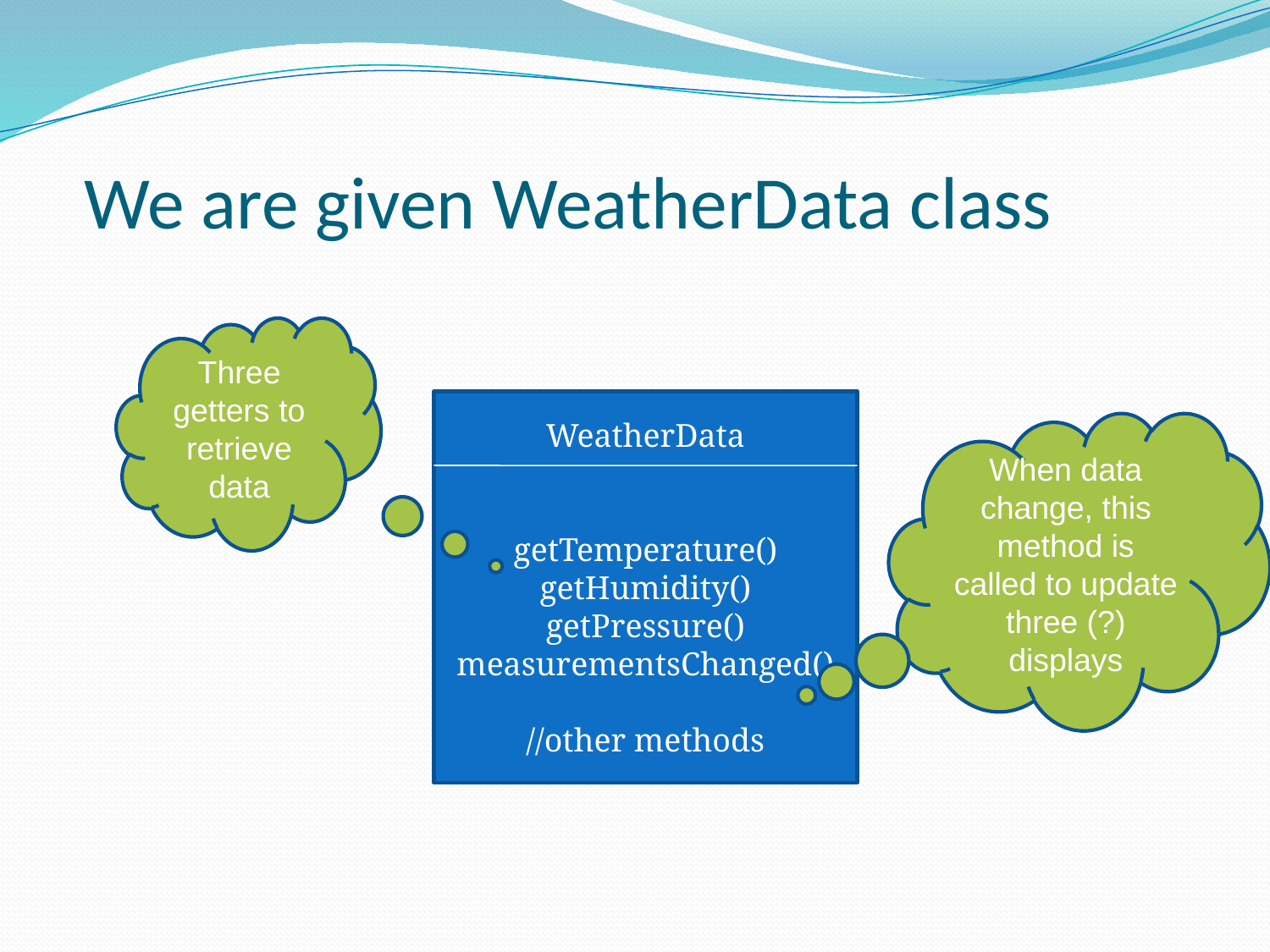

# We are given WeatherData class
Three getters to retrieve data

WeatherData

getTemperature()
getHumidity()
getPressure()
measurementsChanged()

//other methods

When data change, this method is called to update three (?) displays